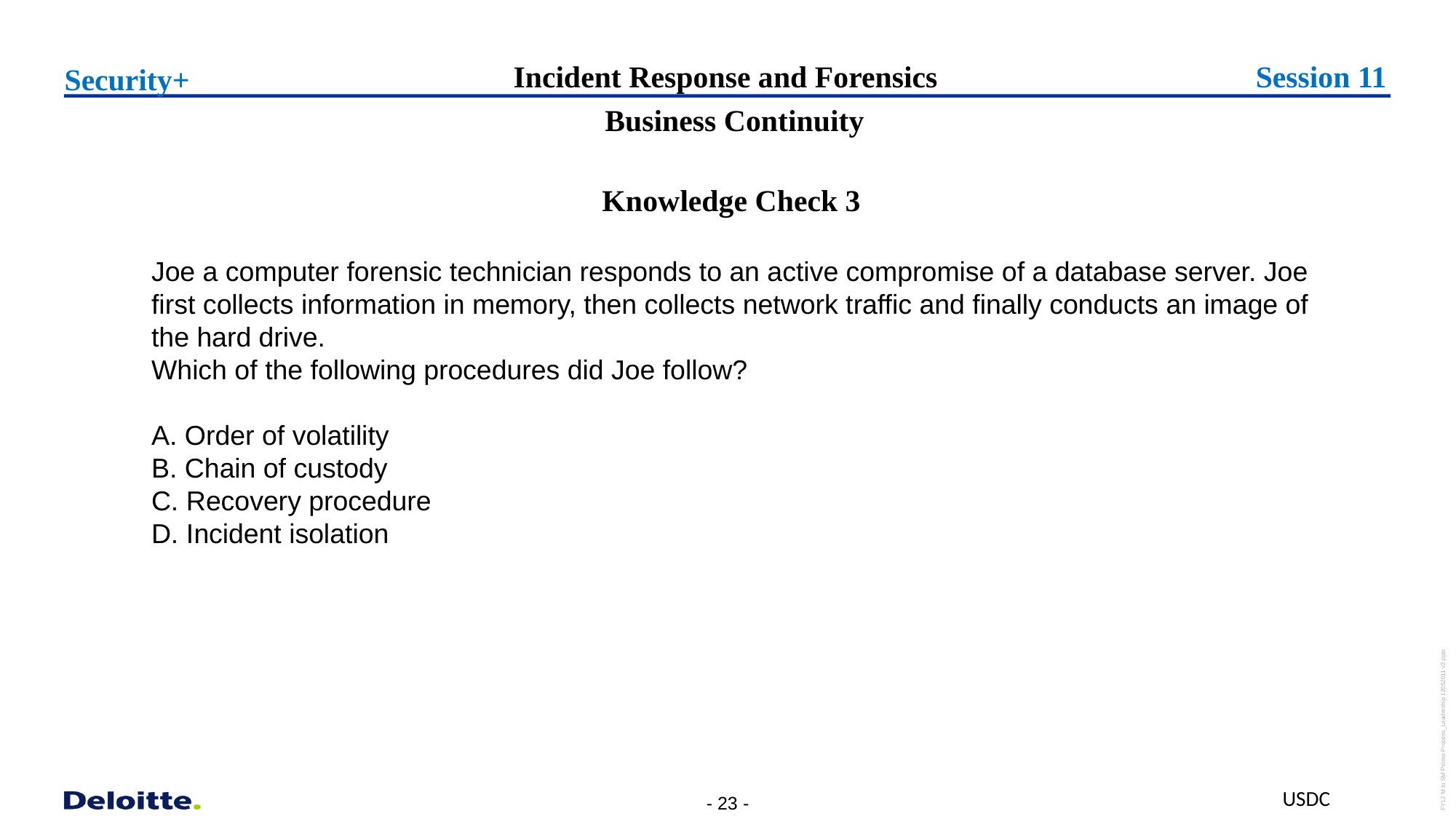

Incident Response and Forensics
Session 11
Security+
  Business Continuity
Knowledge Check 3

Joe a computer forensic technician responds to an active compromise of a database server. Joe first collects information in memory, then collects network traffic and finally conducts an image of the hard drive.
Which of the following procedures did Joe follow?

A. Order of volatility
B. Chain of custody
C. Recovery procedure
D. Incident isolation